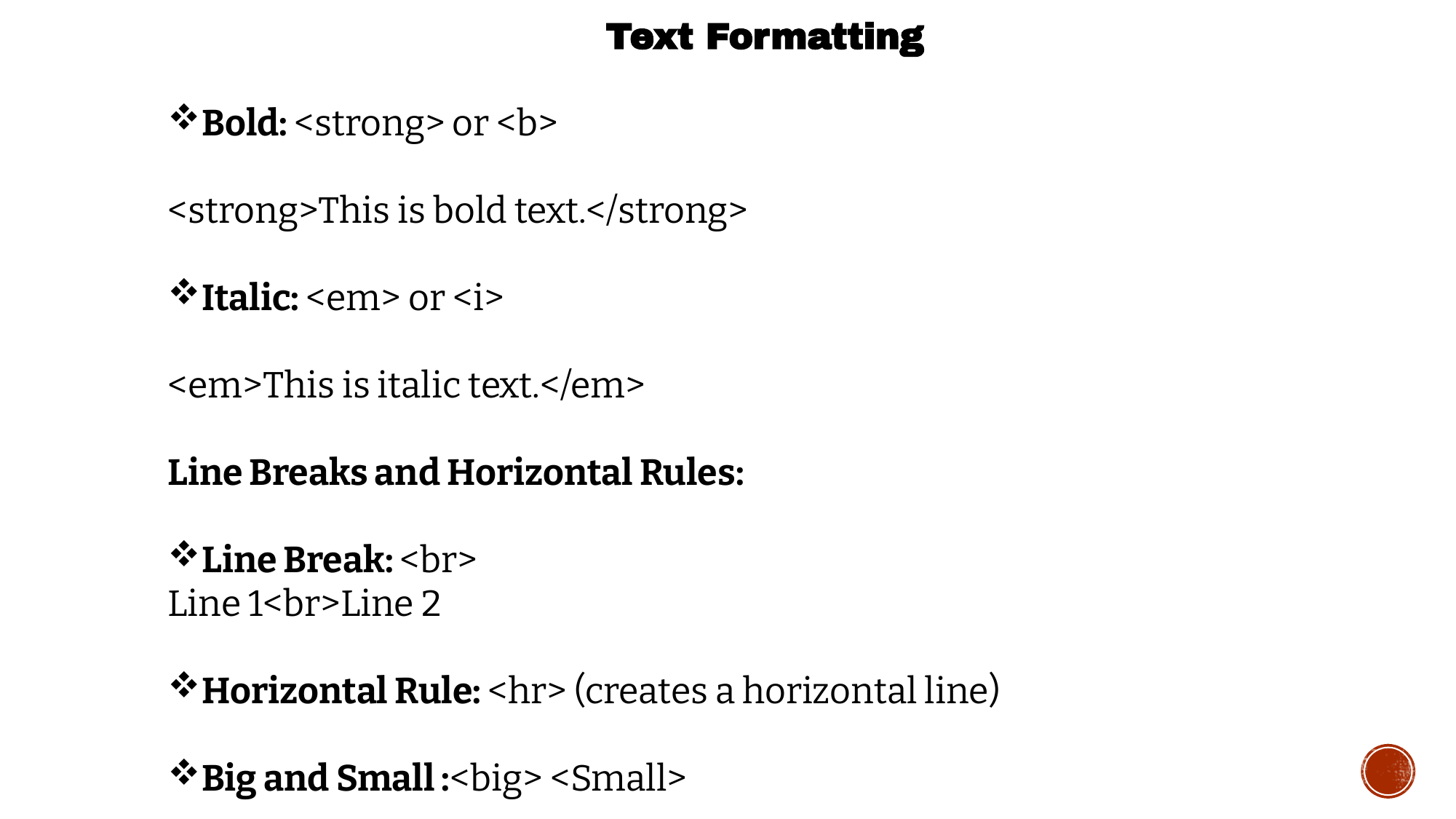

Text Formatting

Bold: <strong> or <b>

<strong>This is bold text.</strong>

Italic: <em> or <i>

<em>This is italic text.</em>

Line Breaks and Horizontal Rules:

Line Break: <br>
Line 1<br>Line 2

Horizontal Rule: <hr> (creates a horizontal line)

Big and Small :<big> <Small>